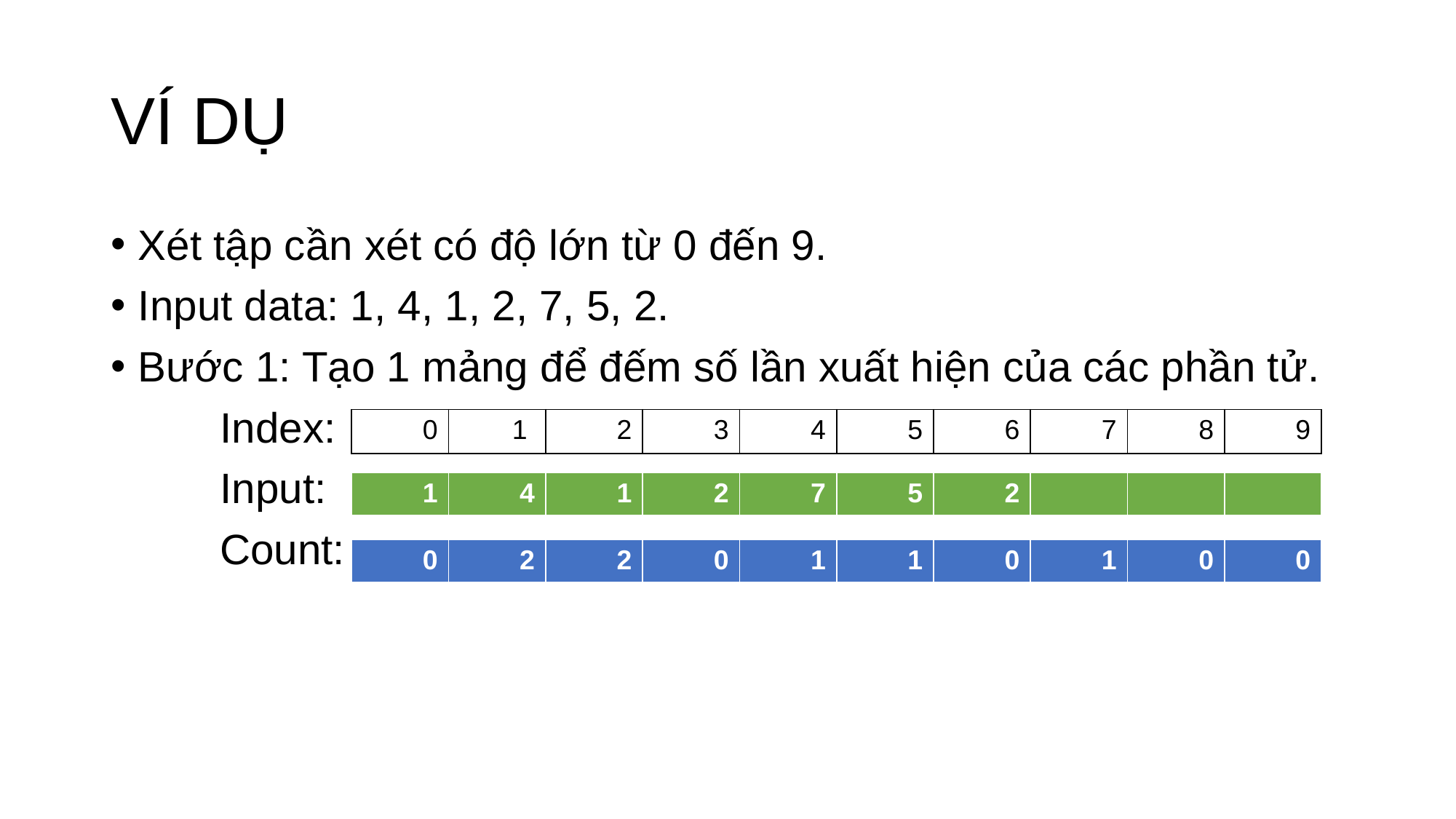

# VÍ DỤ
Xét tập cần xét có độ lớn từ 0 đến 9.
Input data: 1, 4, 1, 2, 7, 5, 2.
Bước 1: Tạo 1 mảng để đếm số lần xuất hiện của các phần tử.
	Index:
	Input:
	Count:
| 0 | 1 | 2 | 3 | 4 | 5 | 6 | 7 | 8 | 9 |
| --- | --- | --- | --- | --- | --- | --- | --- | --- | --- |
| 1 | 4 | 1 | 2 | 7 | 5 | 2 |  |  |  |
| --- | --- | --- | --- | --- | --- | --- | --- | --- | --- |
| 0 | 2 | 2 | 0 | 1 | 1 | 0 | 1 | 0 | 0 |
| --- | --- | --- | --- | --- | --- | --- | --- | --- | --- |